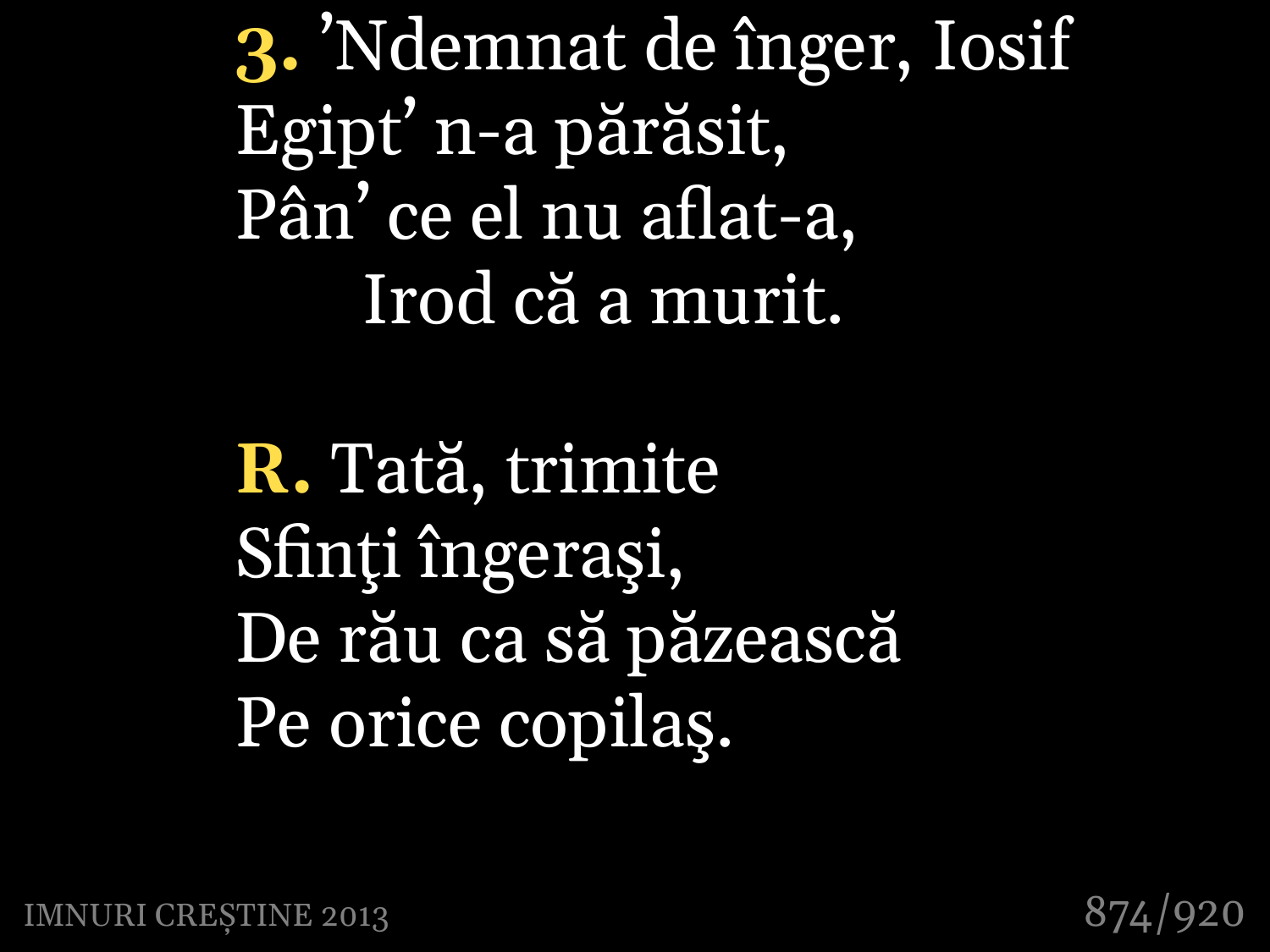

3. ’Ndemnat de înger, Iosif
Egipt’ n-a părăsit,
Pân’ ce el nu aflat-a,
	Irod că a murit.

R. Tată, trimite
Sfinţi îngeraşi,
De rău ca să păzească
Pe orice copilaş.
874/920
IMNURI CREȘTINE 2013